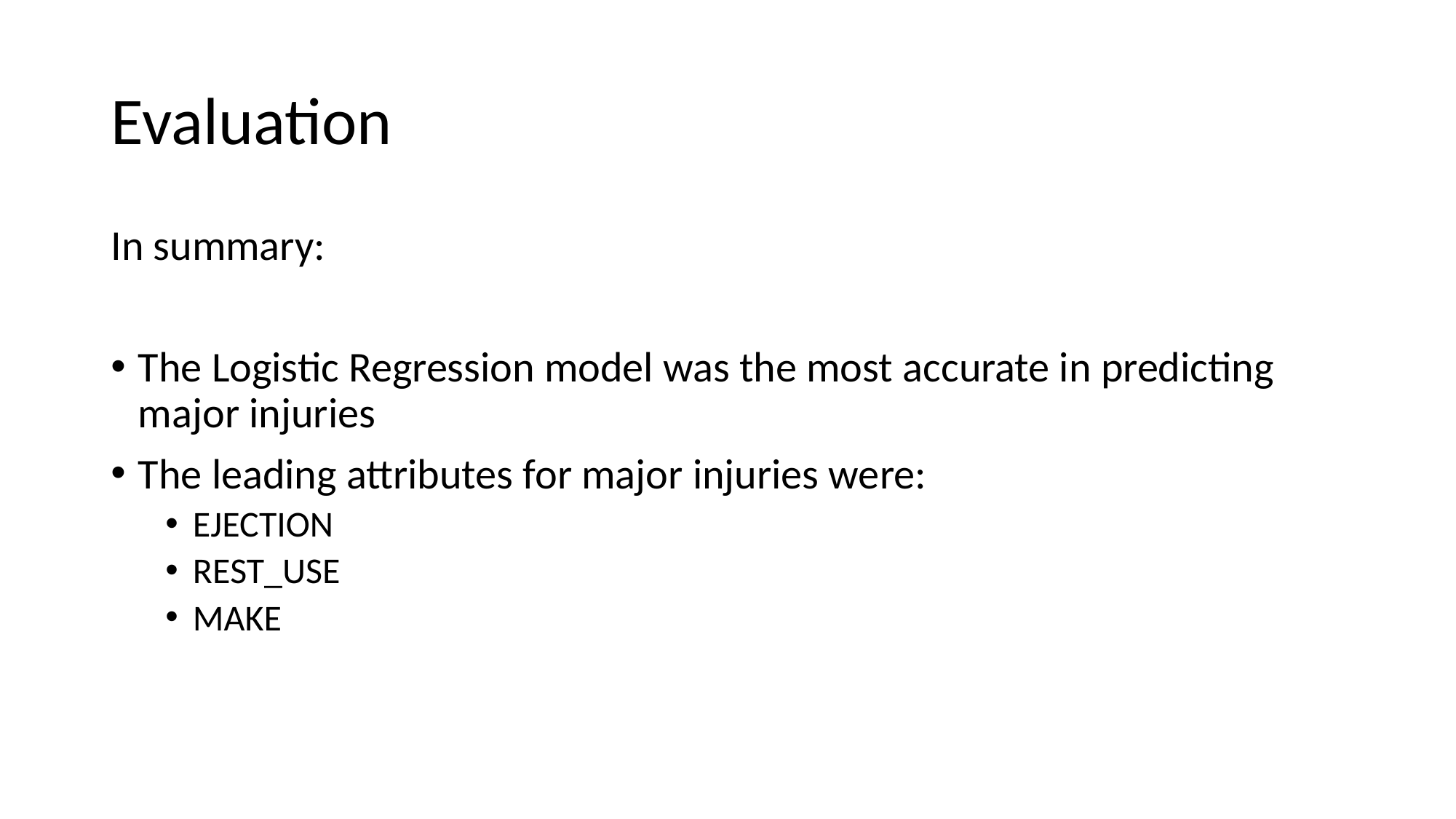

# Evaluation
In summary:

The Logistic Regression model was the most accurate in predicting major injuries
The leading attributes for major injuries were:
EJECTION
REST_USE
MAKE